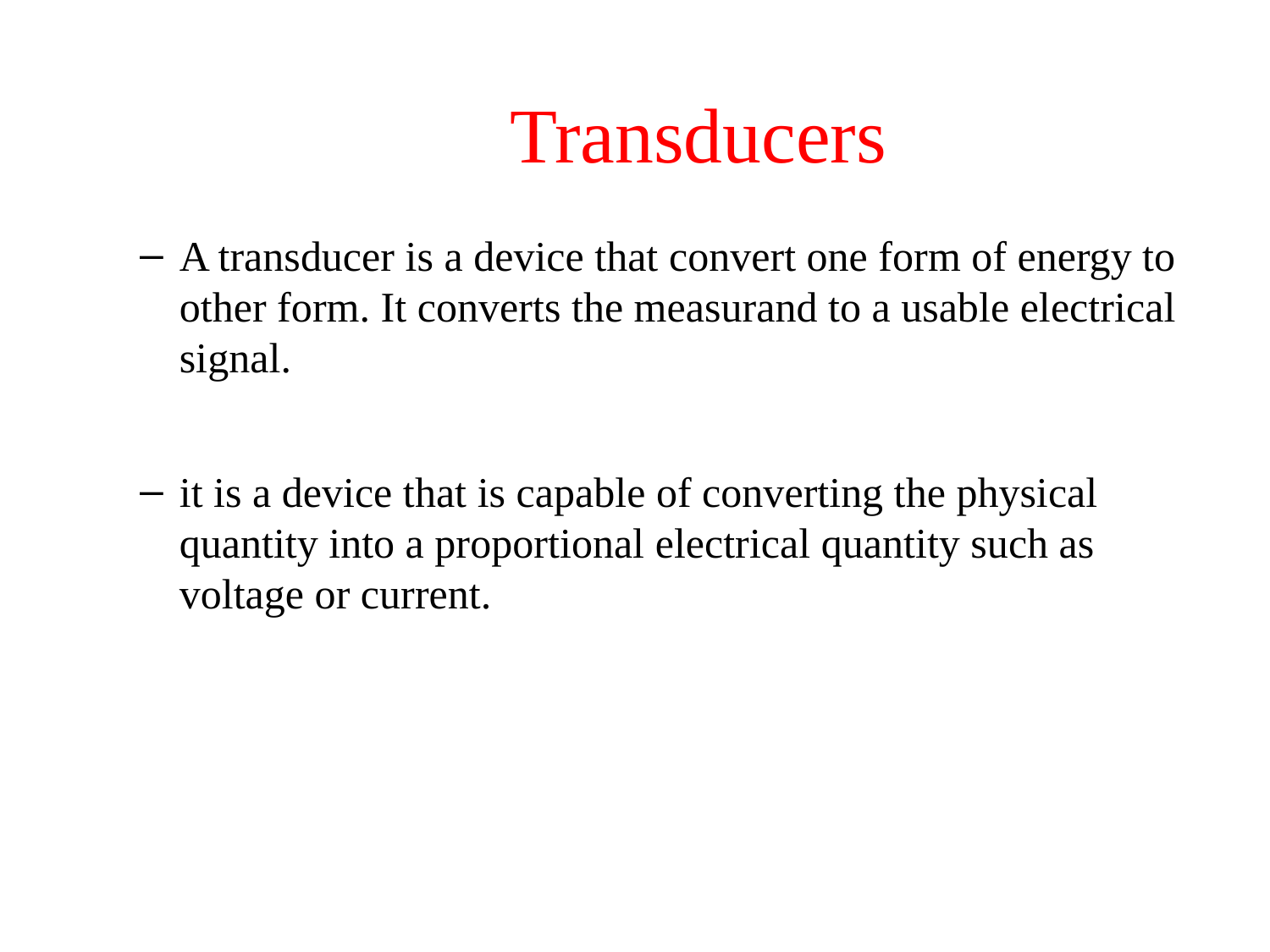

# Transducers
A transducer is a device that convert one form of energy to other form. It converts the measurand to a usable electrical signal.

it is a device that is capable of converting the physical quantity into a proportional electrical quantity such as voltage or current.